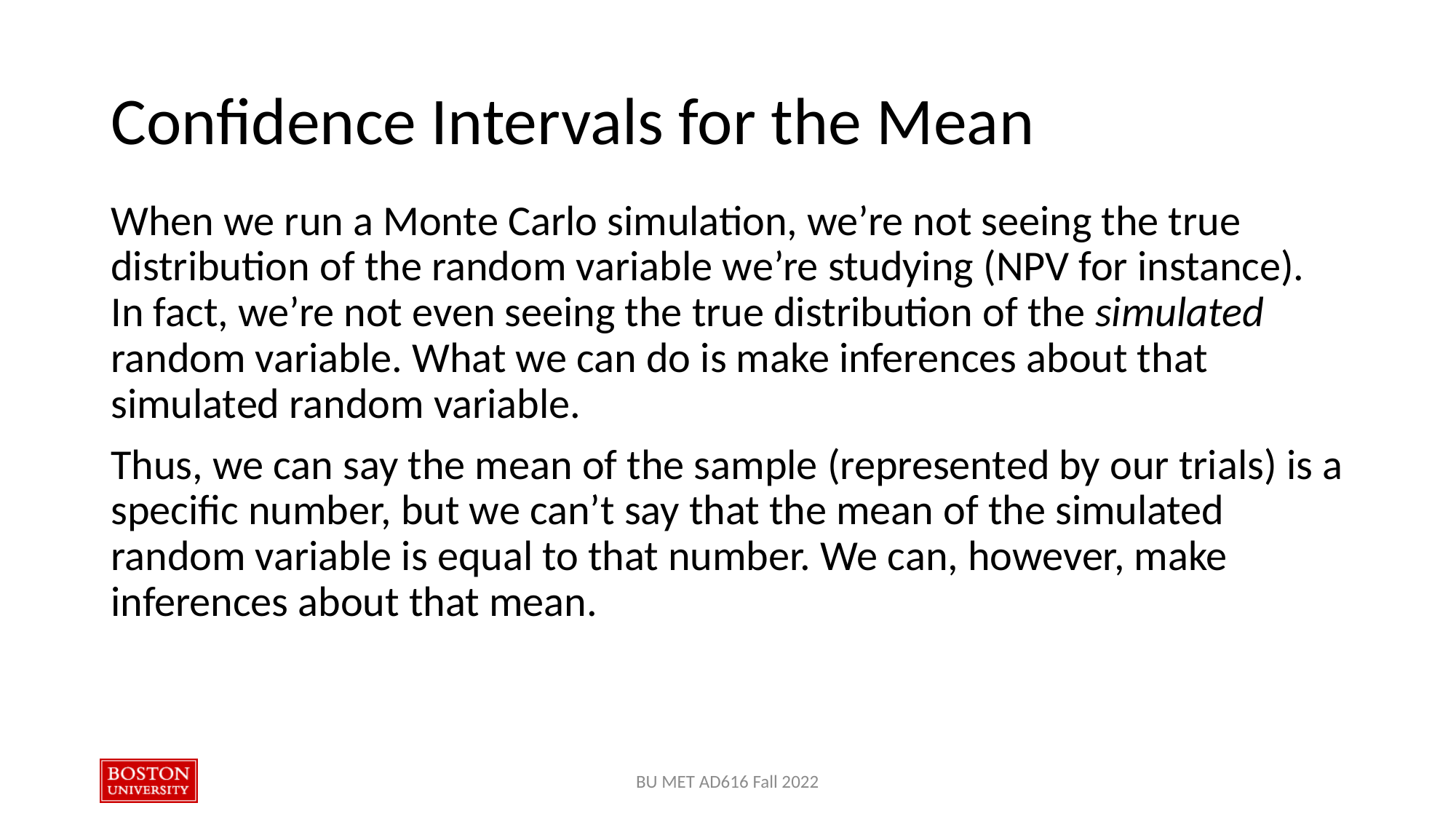

# Confidence Intervals for the Mean
When we run a Monte Carlo simulation, we’re not seeing the true distribution of the random variable we’re studying (NPV for instance). In fact, we’re not even seeing the true distribution of the simulated random variable. What we can do is make inferences about that simulated random variable.
Thus, we can say the mean of the sample (represented by our trials) is a specific number, but we can’t say that the mean of the simulated random variable is equal to that number. We can, however, make inferences about that mean.
BU MET AD616 Fall 2022